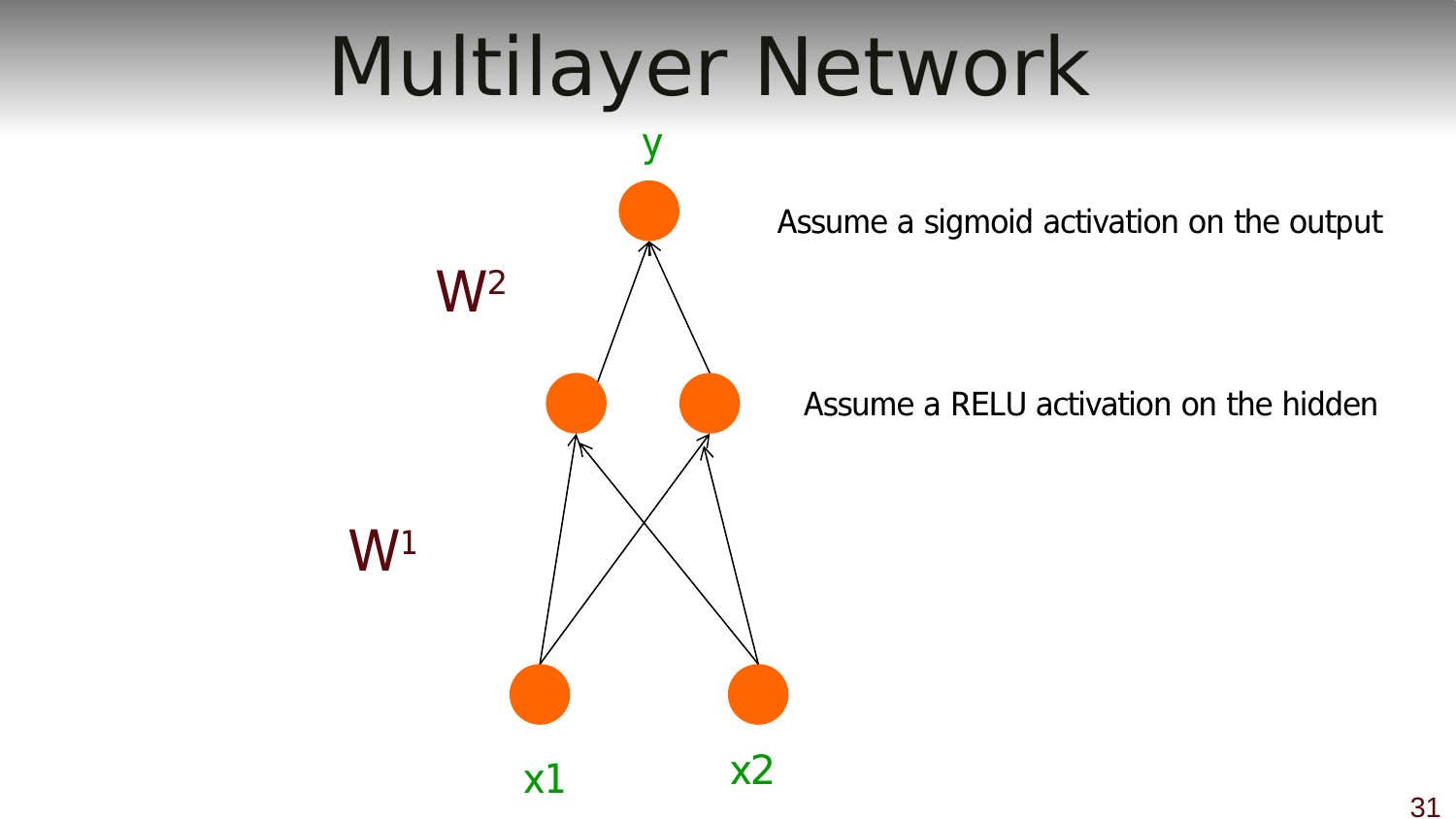

# Multilayer Network
y

Assume a sigmoid activation on the output
W2

Assume a RELU activation on the hidden

W1

x2
x1
31